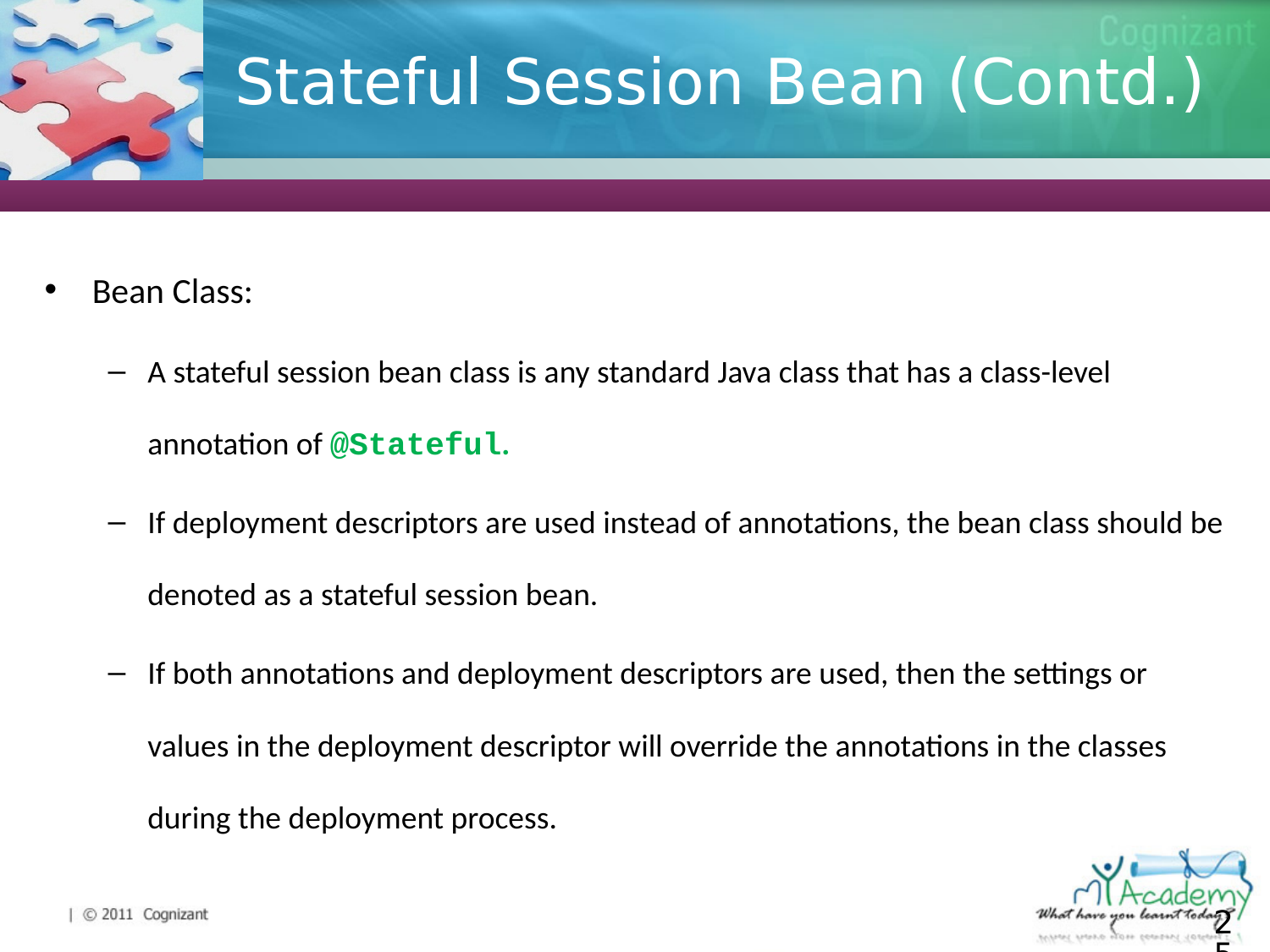

# Stateful Session Bean (Contd.)
Bean Class:
A stateful session bean class is any standard Java class that has a class-level annotation of @Stateful.
If deployment descriptors are used instead of annotations, the bean class should be denoted as a stateful session bean.
If both annotations and deployment descriptors are used, then the settings or values in the deployment descriptor will override the annotations in the classes during the deployment process.

25